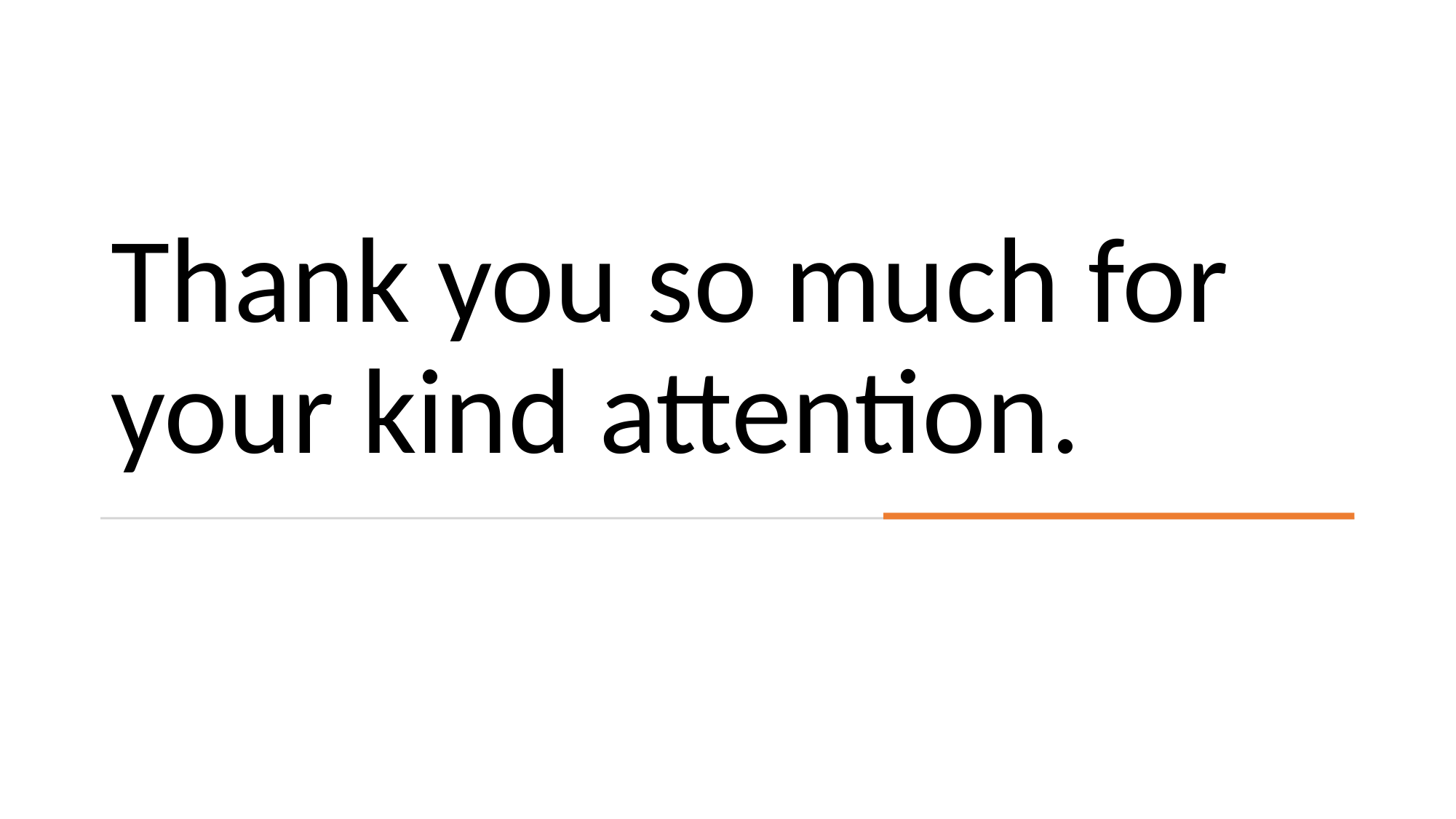

Thank you so much for your kind attention.

12